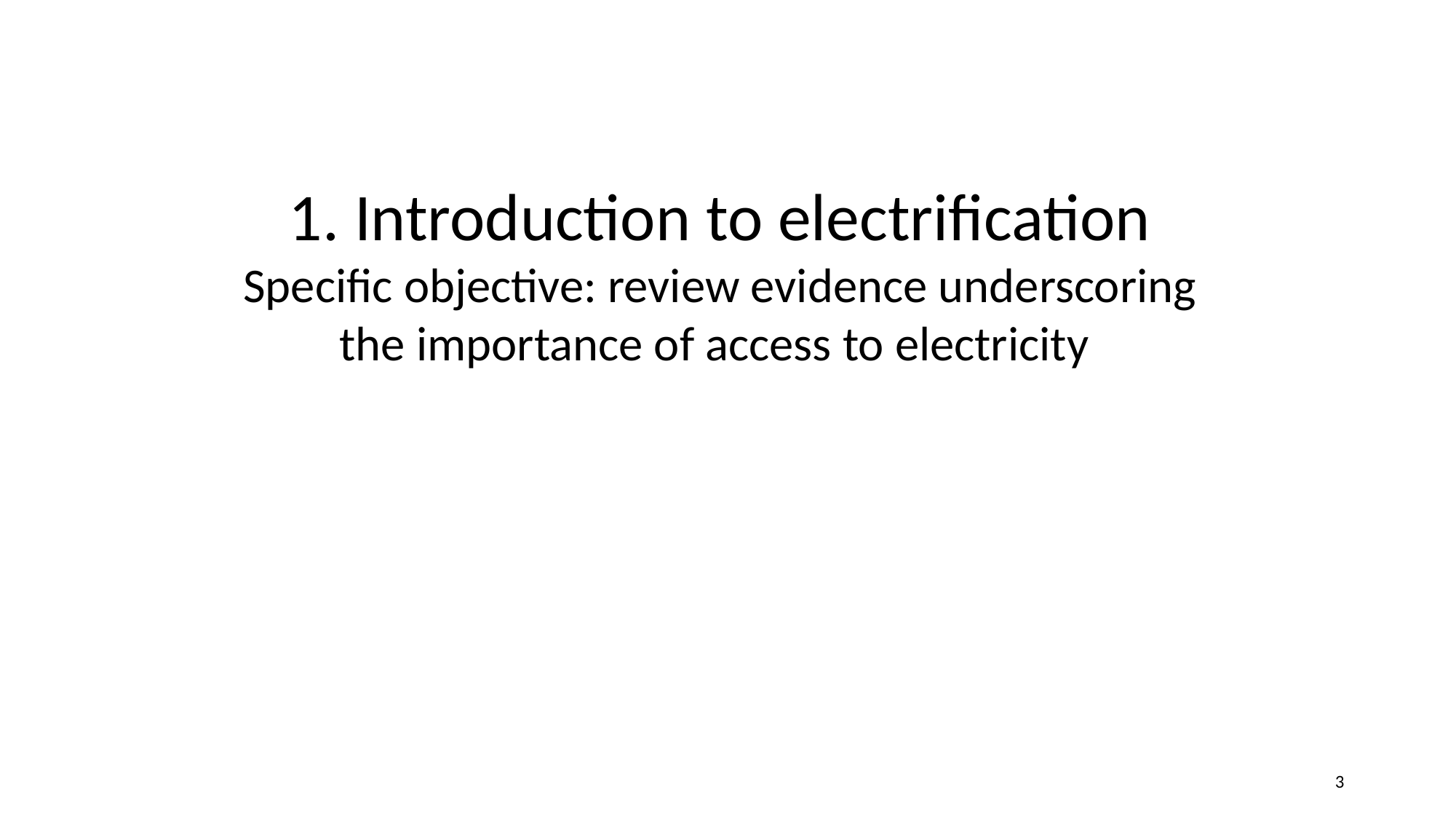

1. Introduction to electrification
Specific objective: review evidence underscoring the importance of access to electricity
3